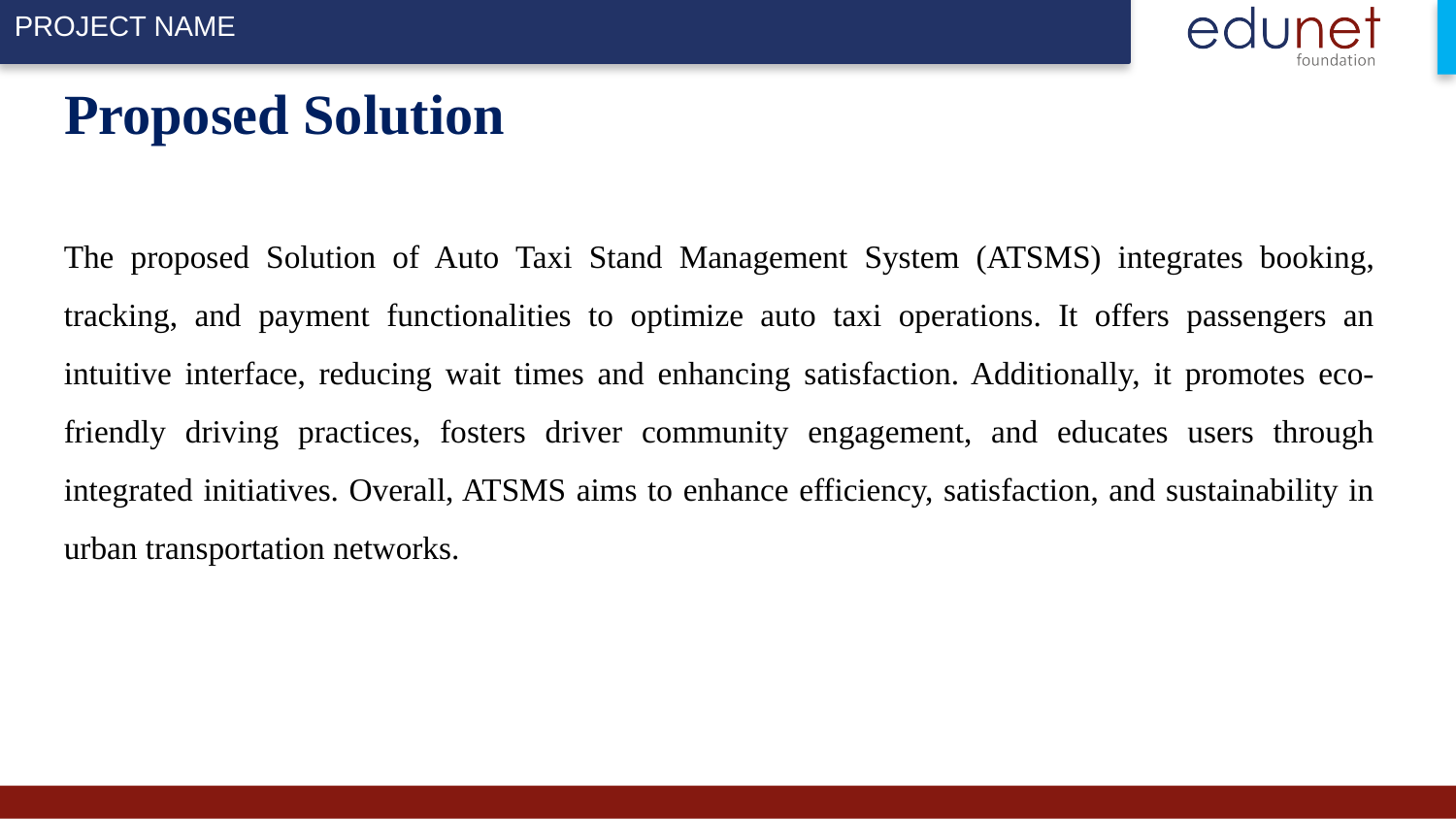

# Proposed Solution
The proposed Solution of Auto Taxi Stand Management System (ATSMS) integrates booking, tracking, and payment functionalities to optimize auto taxi operations. It offers passengers an intuitive interface, reducing wait times and enhancing satisfaction. Additionally, it promotes eco-friendly driving practices, fosters driver community engagement, and educates users through integrated initiatives. Overall, ATSMS aims to enhance efficiency, satisfaction, and sustainability in urban transportation networks.